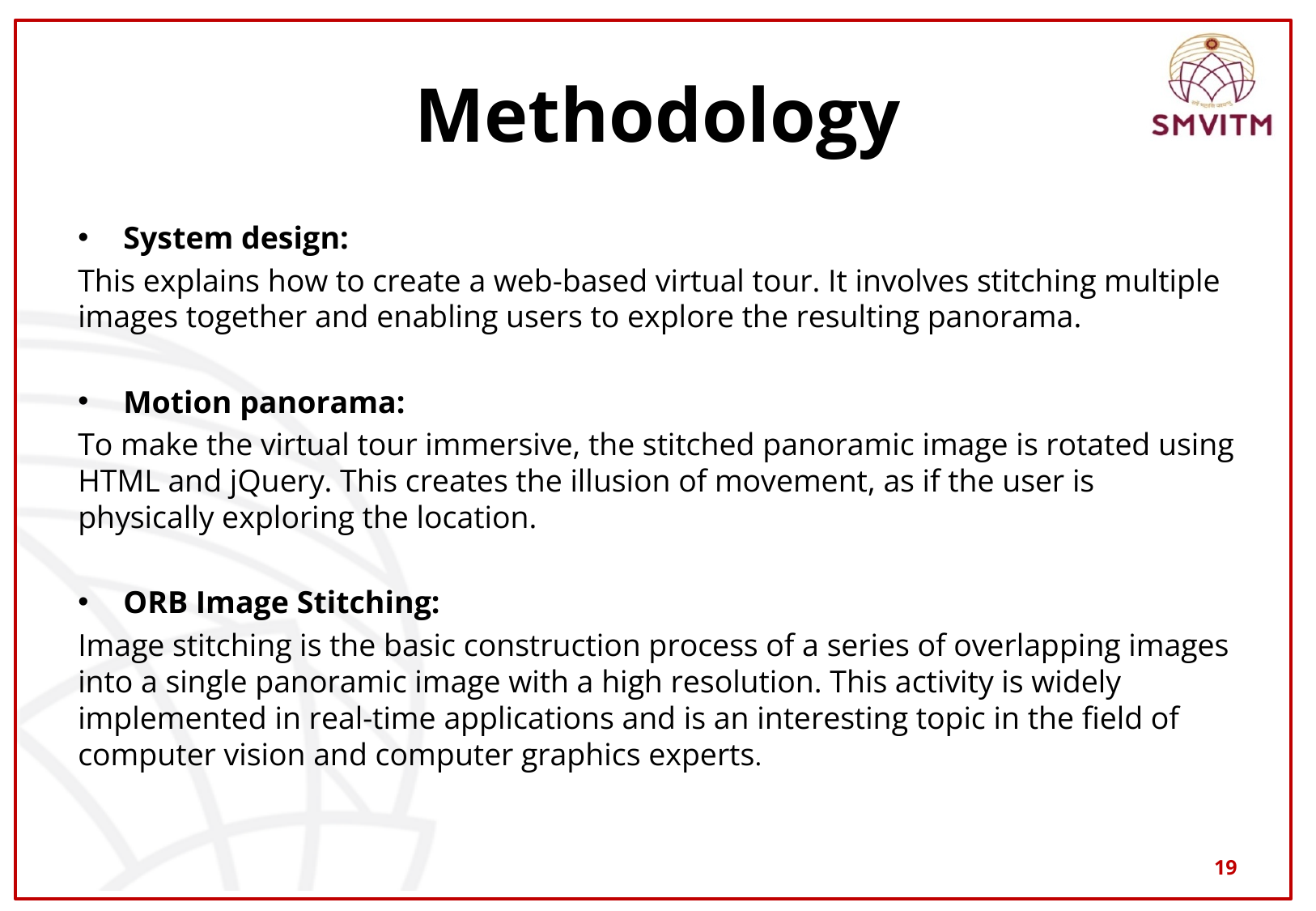

# Methodology
System design:
This explains how to create a web-based virtual tour. It involves stitching multiple images together and enabling users to explore the resulting panorama.

Motion panorama:
To make the virtual tour immersive, the stitched panoramic image is rotated using HTML and jQuery. This creates the illusion of movement, as if the user is physically exploring the location.

ORB Image Stitching:
Image stitching is the basic construction process of a series of overlapping images into a single panoramic image with a high resolution. This activity is widely implemented in real-time applications and is an interesting topic in the field of computer vision and computer graphics experts.
19